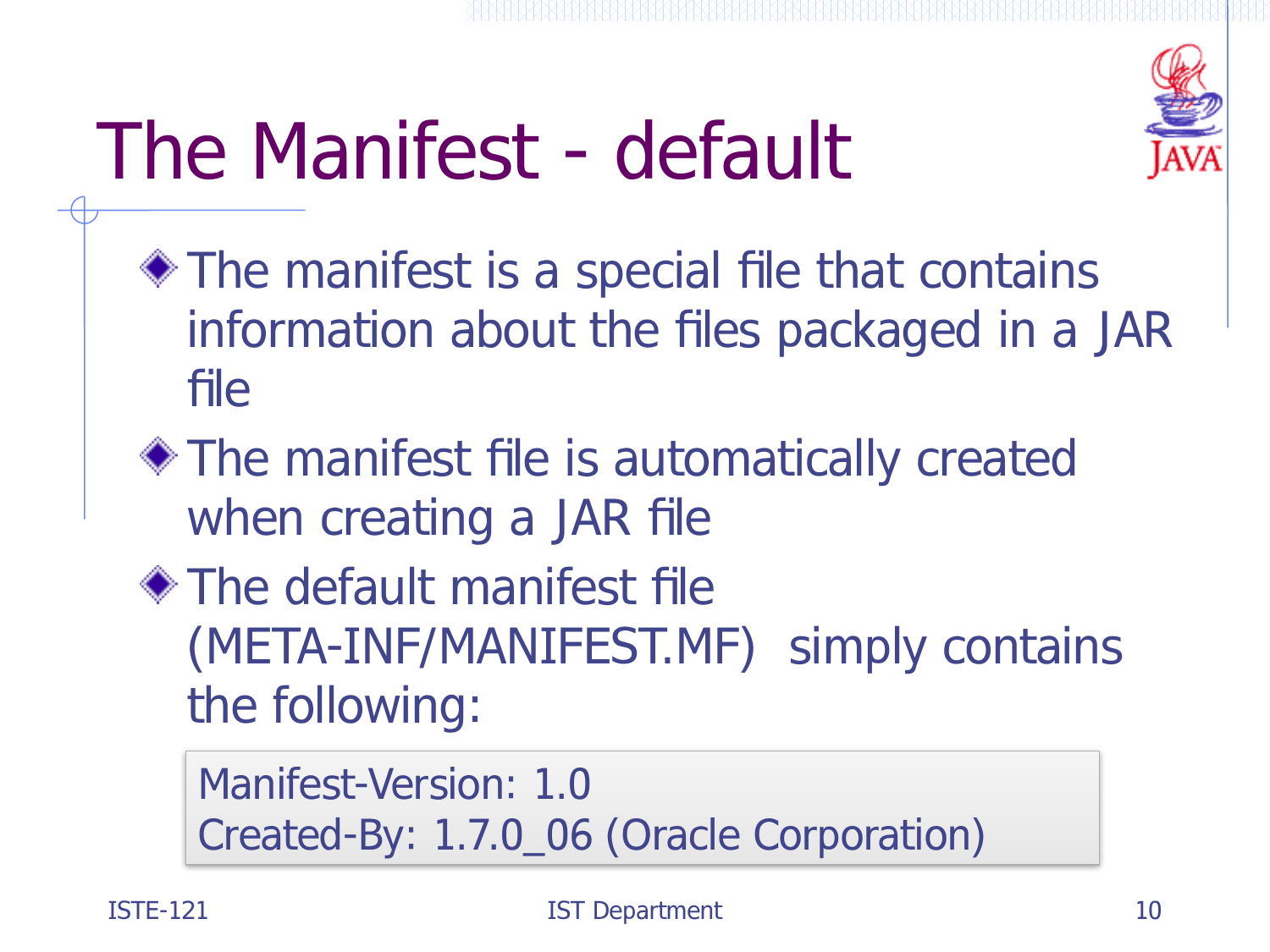

# The Manifest - default
The manifest is a special file that contains information about the files packaged in a JAR file
The manifest file is automatically created when creating a JAR file
The default manifest file (META-INF/MANIFEST.MF)  simply contains the following:

Manifest-Version: 1.0
Created-By: 1.7.0_06 (Oracle Corporation)
ISTE-121
IST Department
10